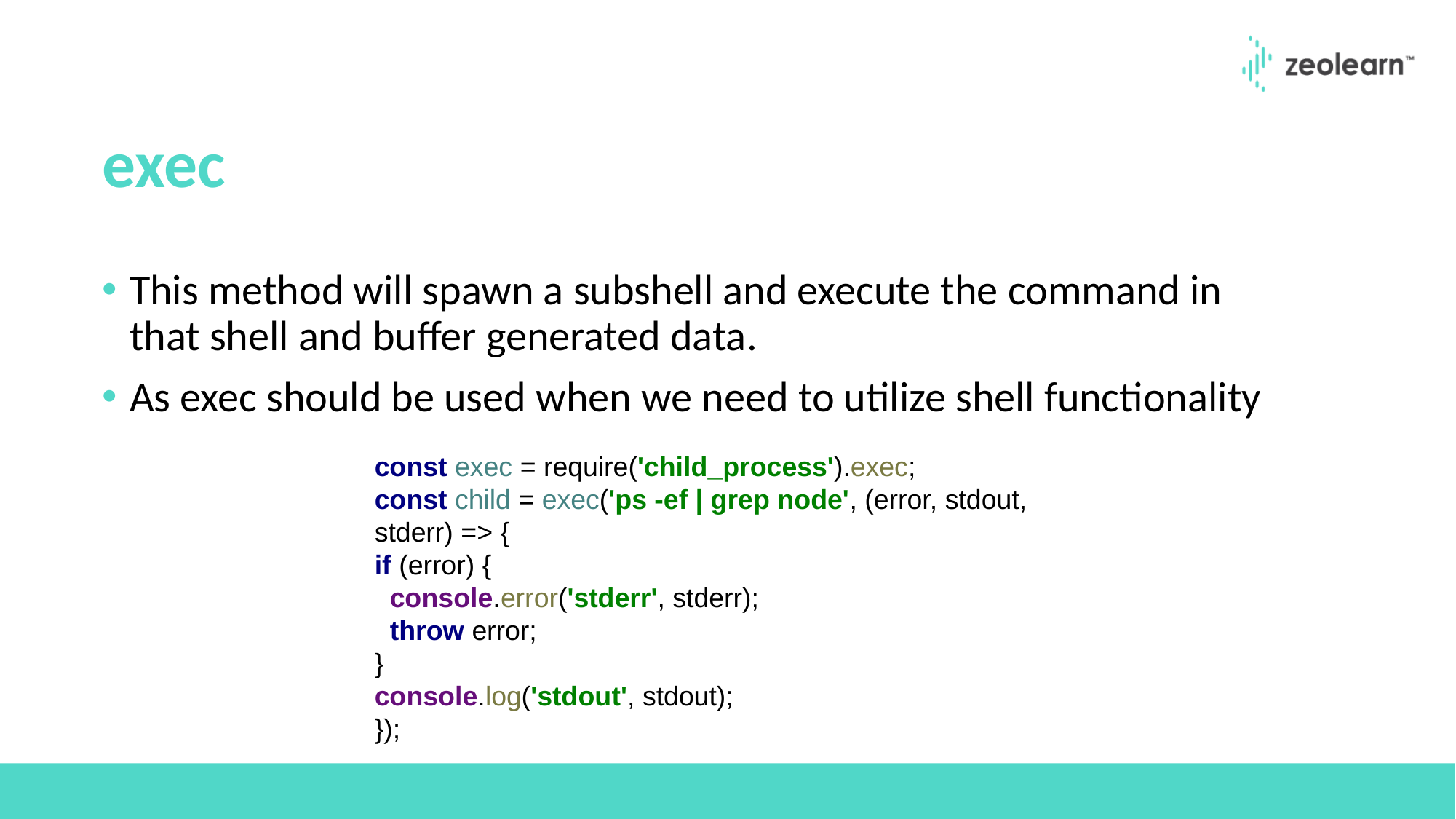

# exec
This method will spawn a subshell and execute the command in that shell and buffer generated data.
As exec should be used when we need to utilize shell functionality

const exec = require('child_process').exec;
const child = exec('ps -ef | grep node', (error, stdout, stderr) => {
if (error) {
  console.error('stderr', stderr);
  throw error;
}
console.log('stdout', stdout);
});